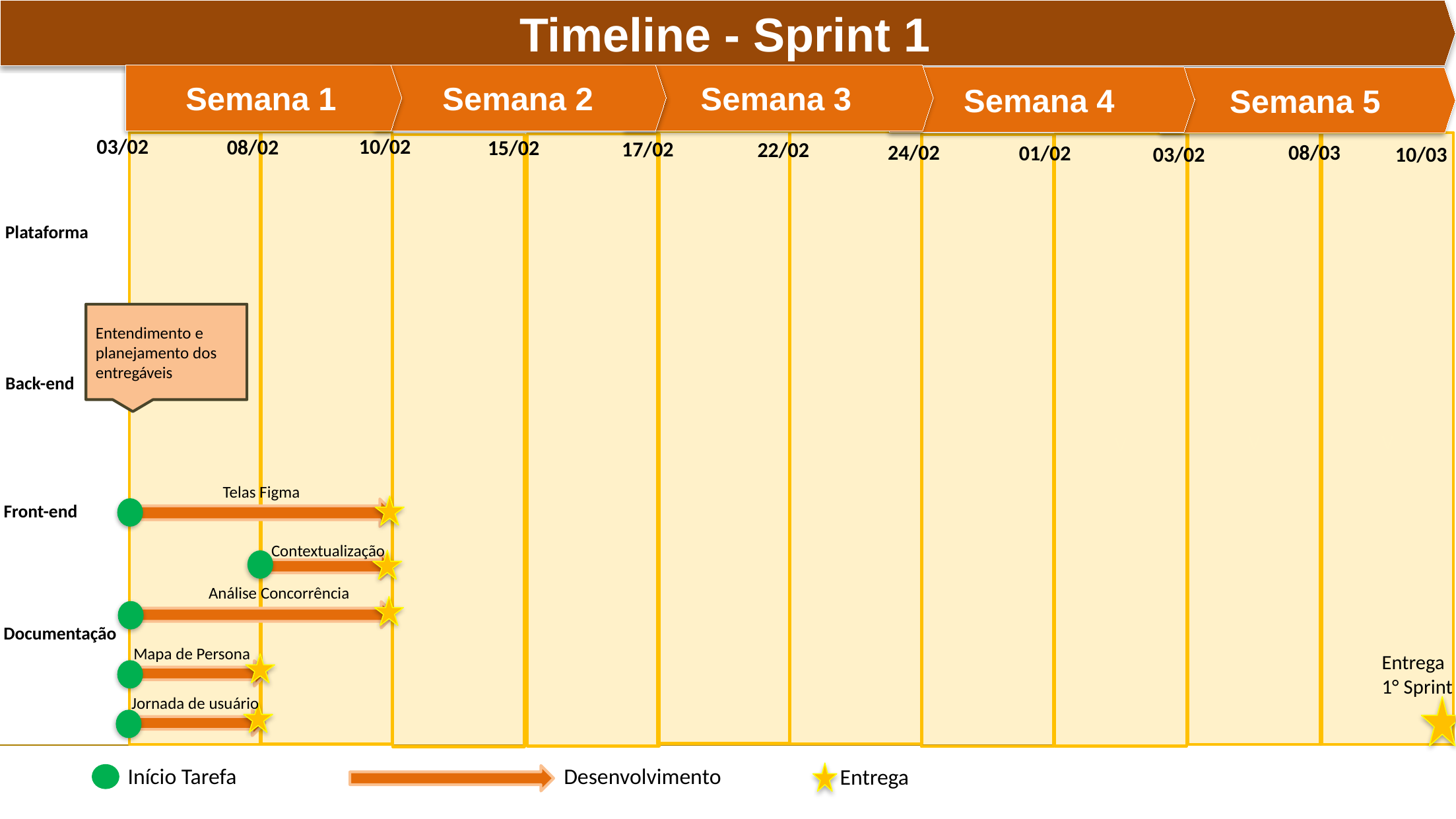

Timeline - Sprint 1
Semana 1
Semana 2
Semana 3
Semana 4
Semana 5
03/02
10/02
08/02
15/02
17/02

22/02

v
v
v

08/03
24/02

01/02
03/02
10/03
Plataforma
Entendimento e planejamento dos entregáveis
Back-end
Telas Figma
Front-end

Contextualização

Análise Concorrência

Documentação
Mapa de Persona
Entrega
1° Sprint

Jornada de usuário

Início Tarefa
Desenvolvimento
Entrega